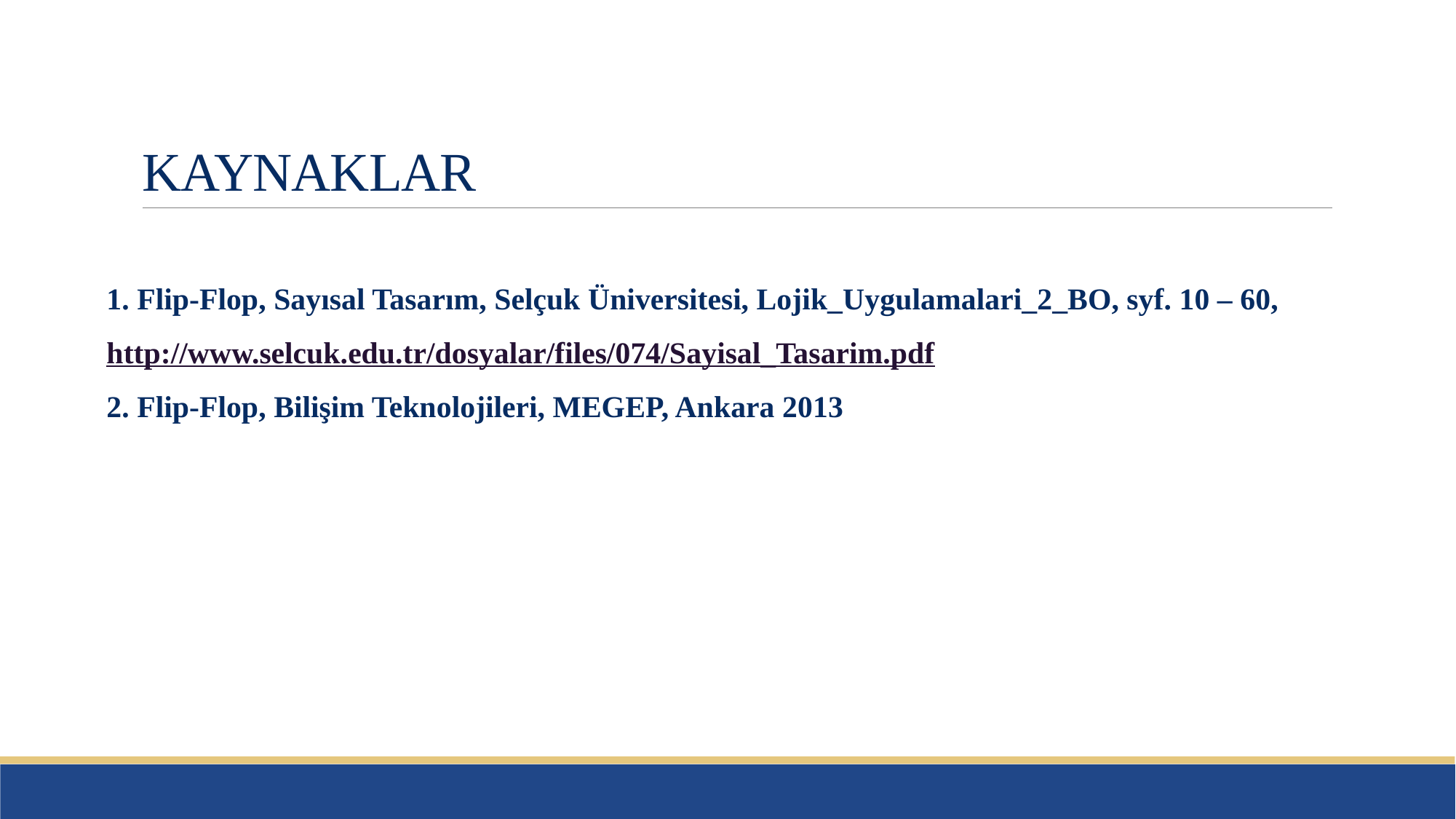

# KAYNAKLAR

1. Flip-Flop, Sayısal Tasarım, Selçuk Üniversitesi, Lojik_Uygulamalari_2_BO, syf. 10 – 60,
http://www.selcuk.edu.tr/dosyalar/files/074/Sayisal_Tasarim.pdf
2. Flip-Flop, Bilişim Teknolojileri, MEGEP, Ankara 2013